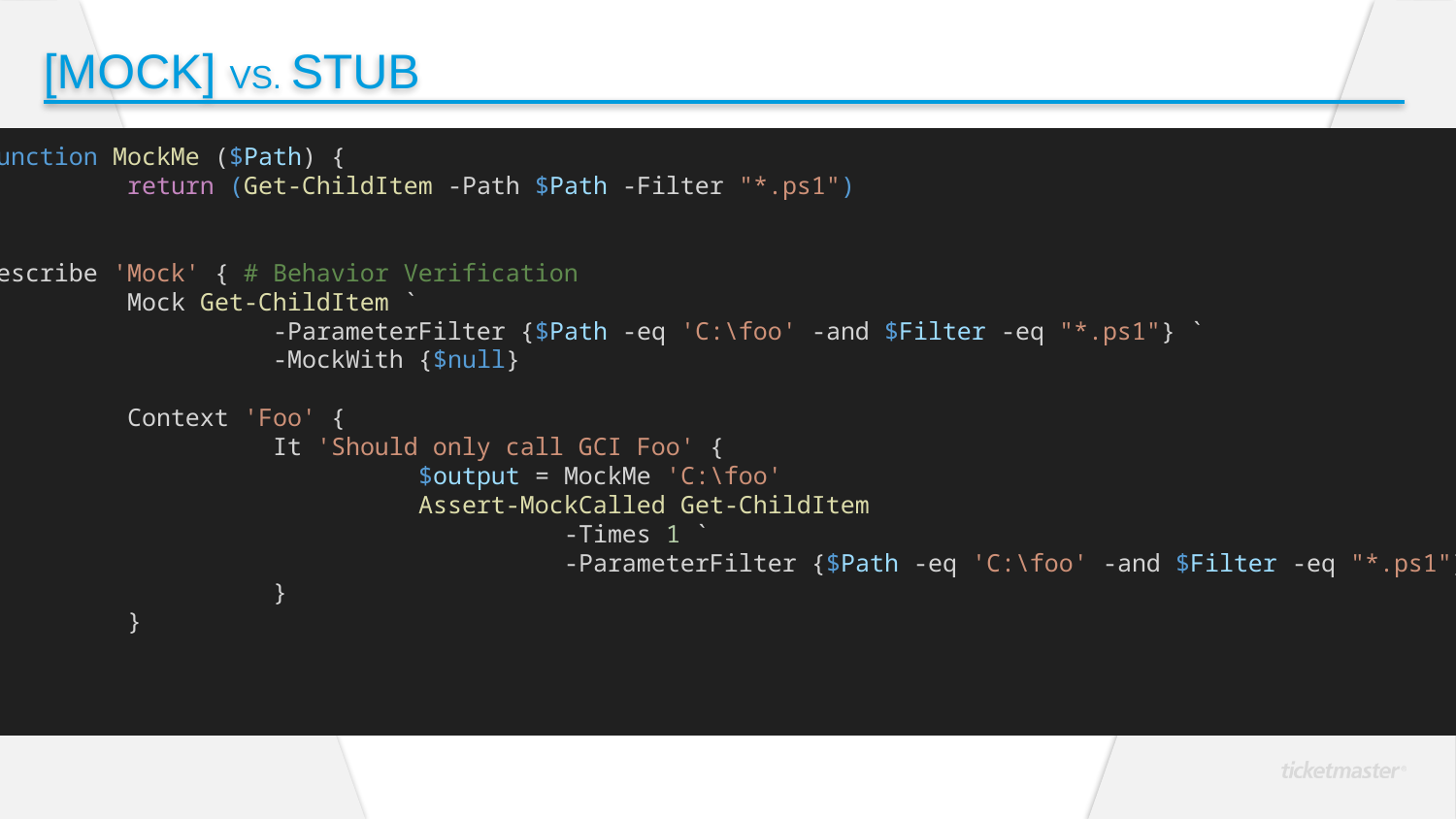

[Mock] vs. Stub
function MockMe ($Path) {
	return (Get-ChildItem -Path $Path -Filter "*.ps1")
}
Describe 'Mock' { # Behavior Verification
	Mock Get-ChildItem `
		-ParameterFilter {$Path -eq 'C:\foo' -and $Filter -eq "*.ps1"} `
		-MockWith {$null}
	Context 'Foo' {
		It 'Should only call GCI Foo' {
			$output = MockMe 'C:\foo'
			Assert-MockCalled Get-ChildItem
				-Times 1 `
				-ParameterFilter {$Path -eq 'C:\foo' -and $Filter -eq "*.ps1"}
		}
	}
}